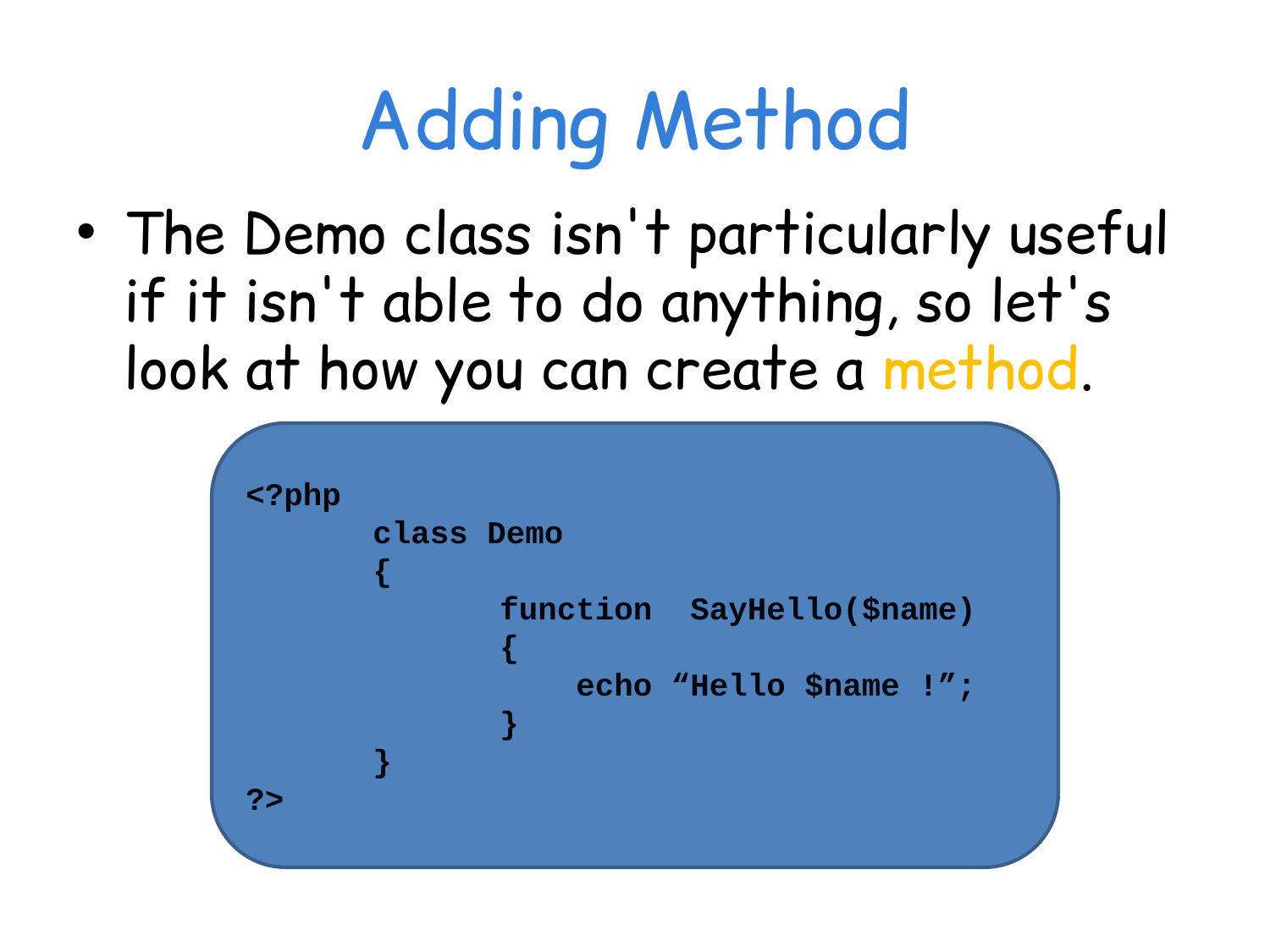

# Adding Method
The Demo class isn't particularly useful if it isn't able to do anything, so let's look at how you can create a method.
<?php
	class Demo
	{
		function  SayHello($name)
		{
		    echo “Hello $name !”;
		}
 	}
?>
7